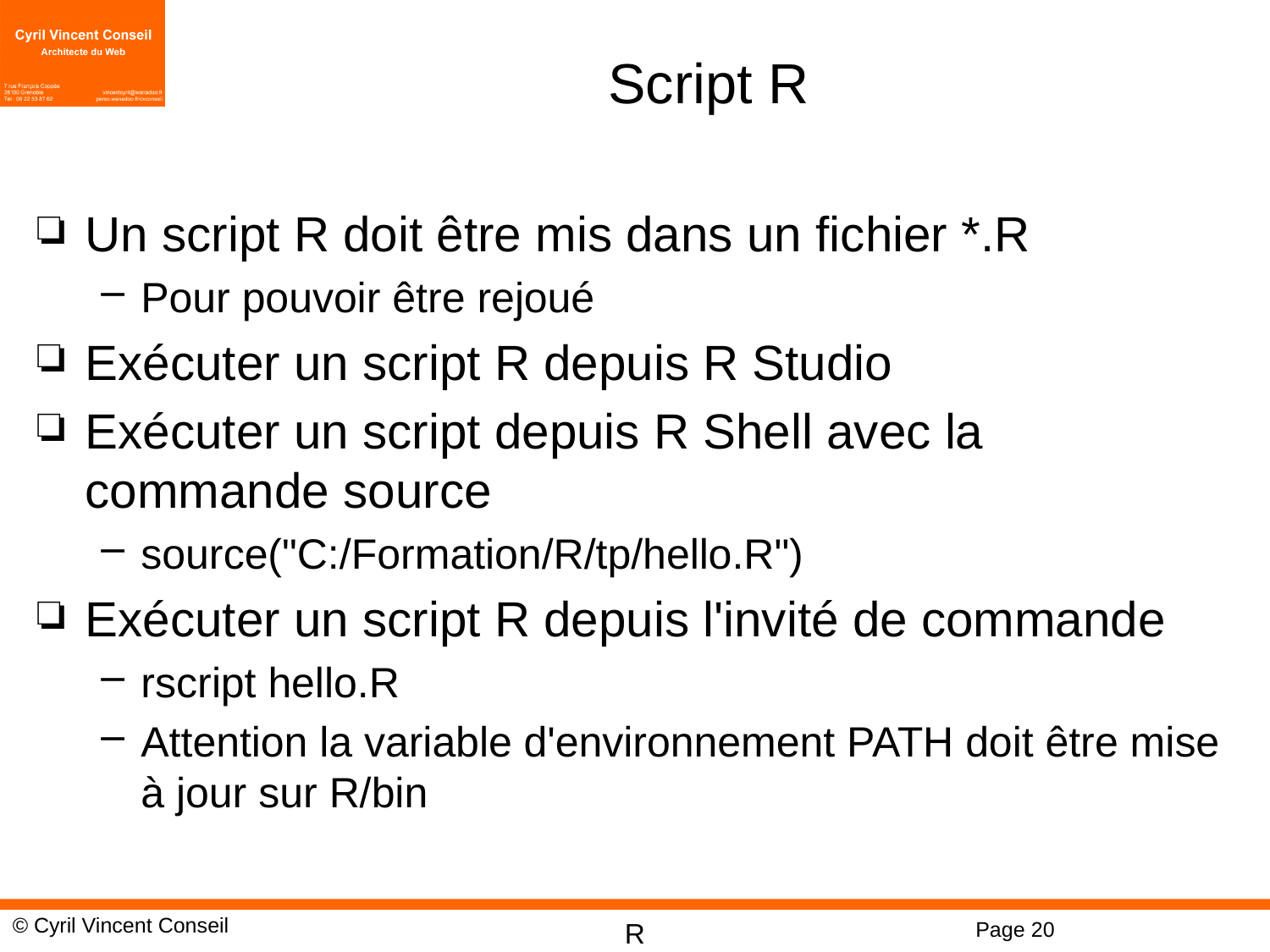

# Script R
Un script R doit être mis dans un fichier *.R
Pour pouvoir être rejoué
Exécuter un script R depuis R Studio
Exécuter un script depuis R Shell avec la commande source
source("C:/Formation/R/tp/hello.R")
Exécuter un script R depuis l'invité de commande
rscript hello.R
Attention la variable d'environnement PATH doit être mise à jour sur R/bin